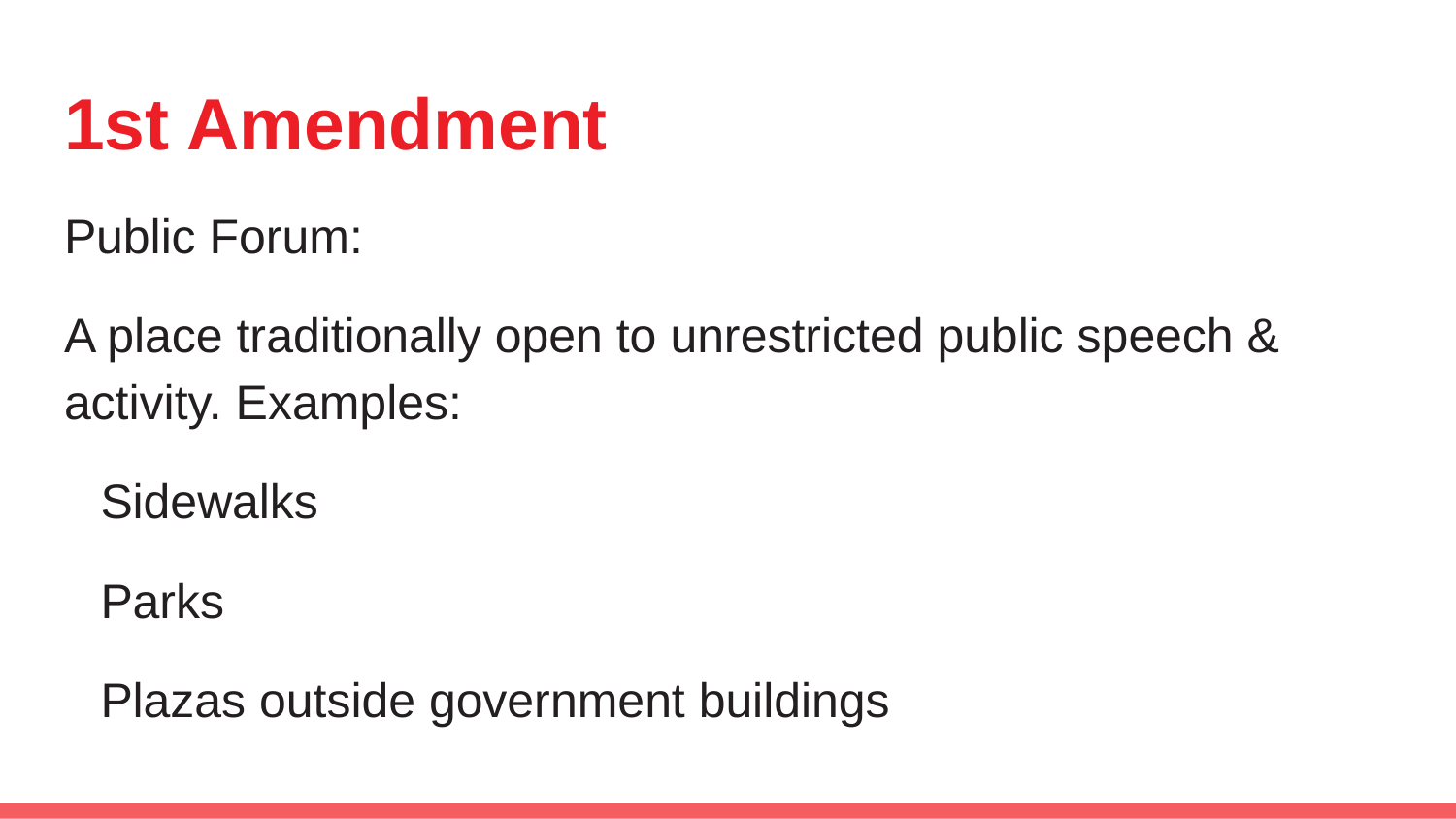

# 1st Amendment
Public Forum:
A place traditionally open to unrestricted public speech & activity. Examples:
Sidewalks
Parks
Plazas outside government buildings